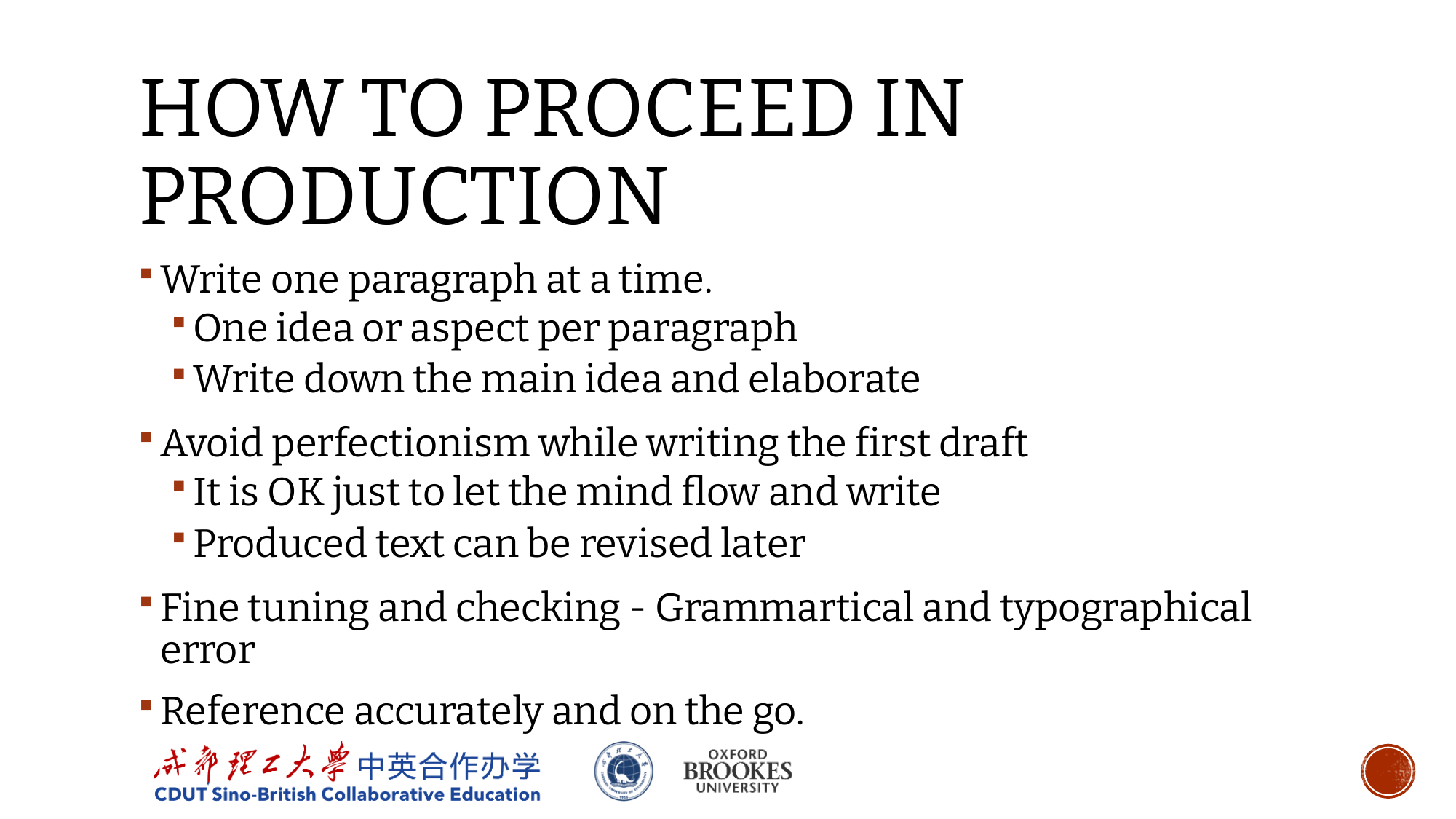

# How to proceed in production
Write one paragraph at a time.
One idea or aspect per paragraph
Write down the main idea and elaborate
Avoid perfectionism while writing the first draft
It is OK just to let the mind flow and write
Produced text can be revised later
Fine tuning and checking - Grammartical and typographical error
Reference accurately and on the go.

17